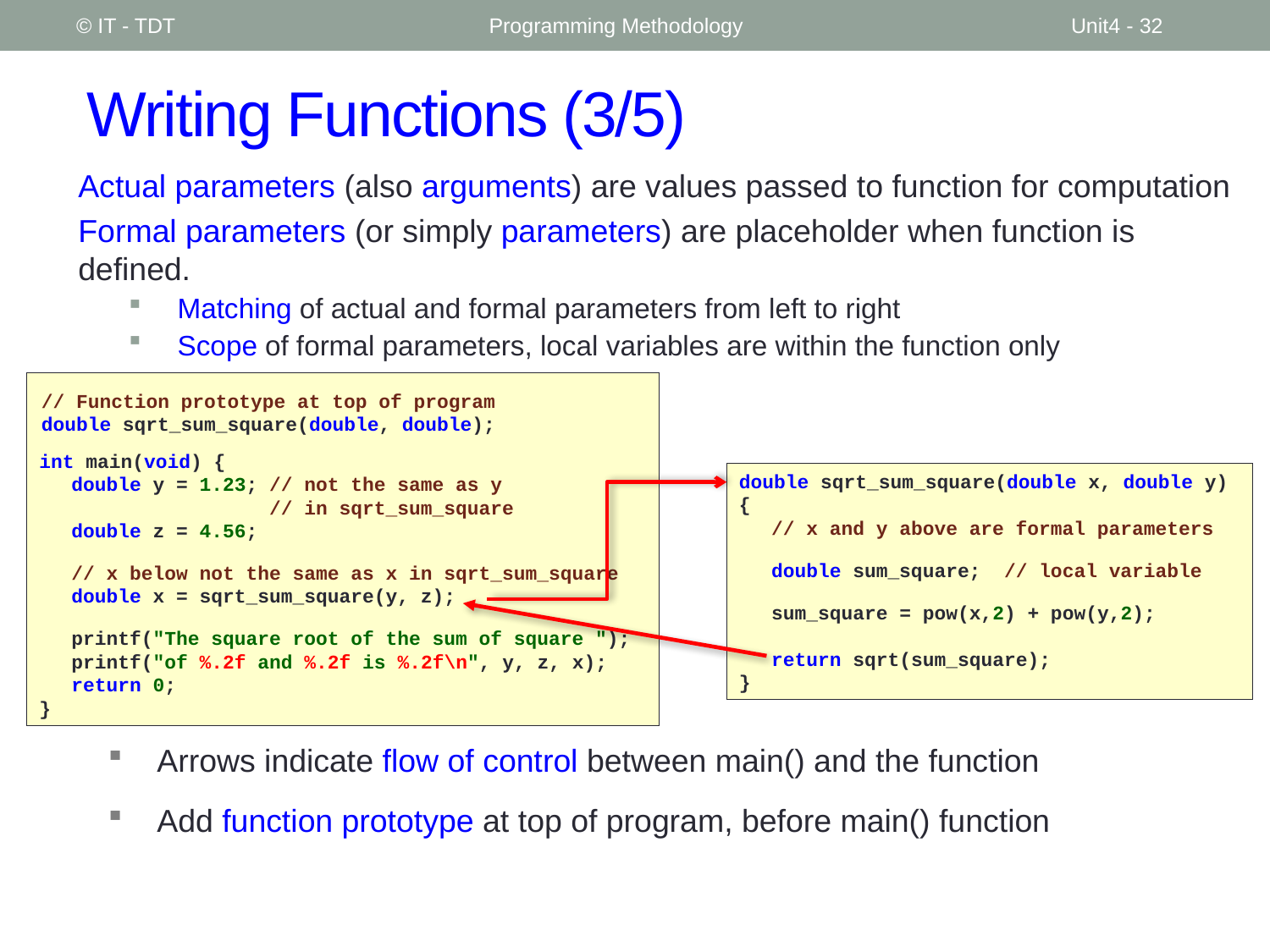

© IT - TDT
Programming Methodology
Unit4 - 32
# Writing Functions (3/5)
Actual parameters (also arguments) are values passed to function for computation
Formal parameters (or simply parameters) are placeholder when function is defined.
Matching of actual and formal parameters from left to right
Scope of formal parameters, local variables are within the function only

int main(void) {
	double y = 1.23; // not the same as y
	                 // in sqrt_sum_square
	double z = 4.56;

	// x below not the same as x in sqrt_sum_square
	double x = sqrt_sum_square(y, z);

	printf("The square root of the sum of square ");
	printf("of %.2f and %.2f is %.2f\n", y, z, x);
	return 0;
}
// Function prototype at top of program
double sqrt_sum_square(double, double);
double sqrt_sum_square(double x, double y)
{
	// x and y above are formal parameters

	double sum_square;  // local variable

	sum_square = pow(x,2) + pow(y,2);

	return sqrt(sum_square);
}
Arrows indicate flow of control between main() and the function
Add function prototype at top of program, before main() function